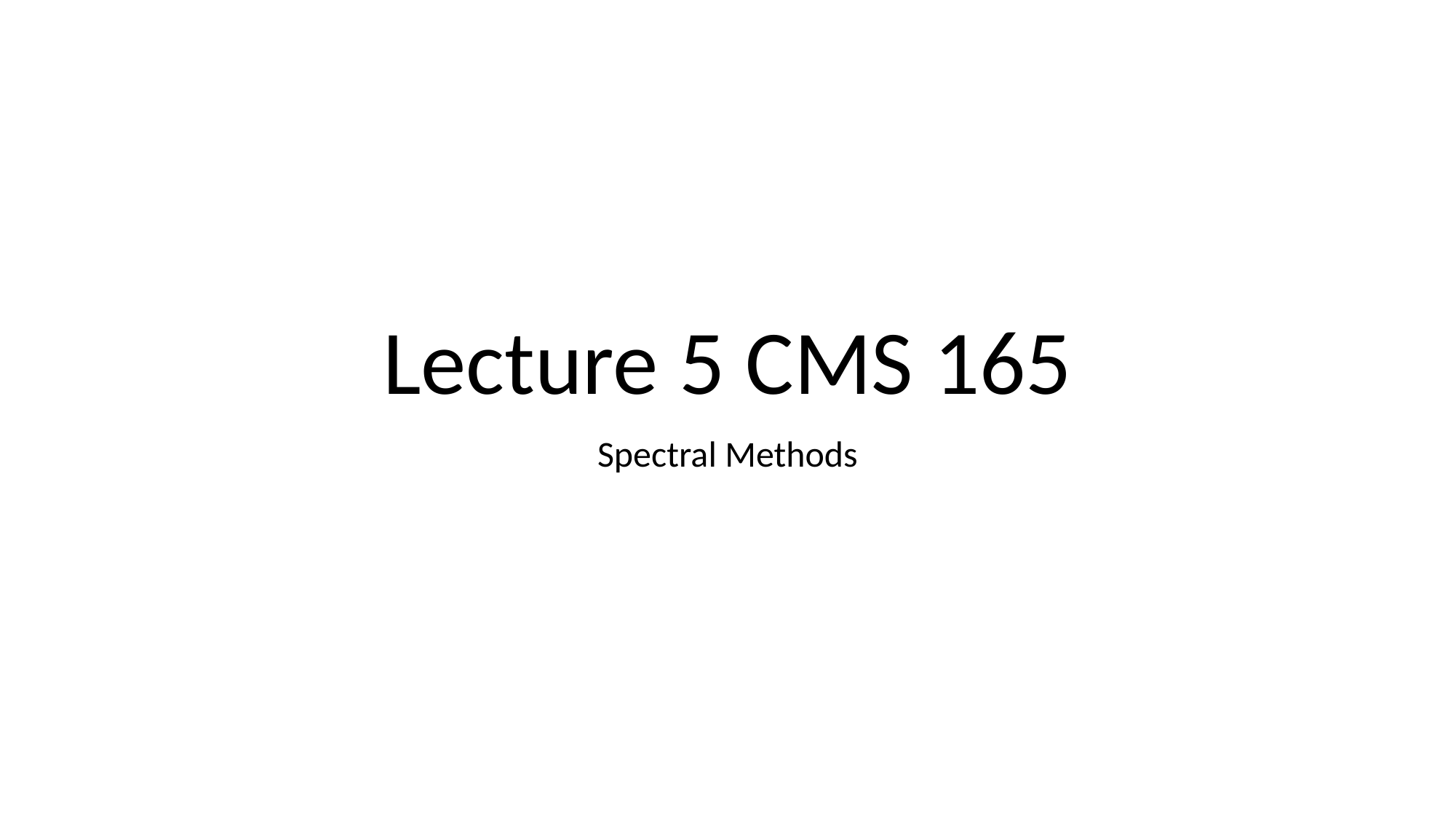

# Lecture 5 CMS 165
Spectral Methods